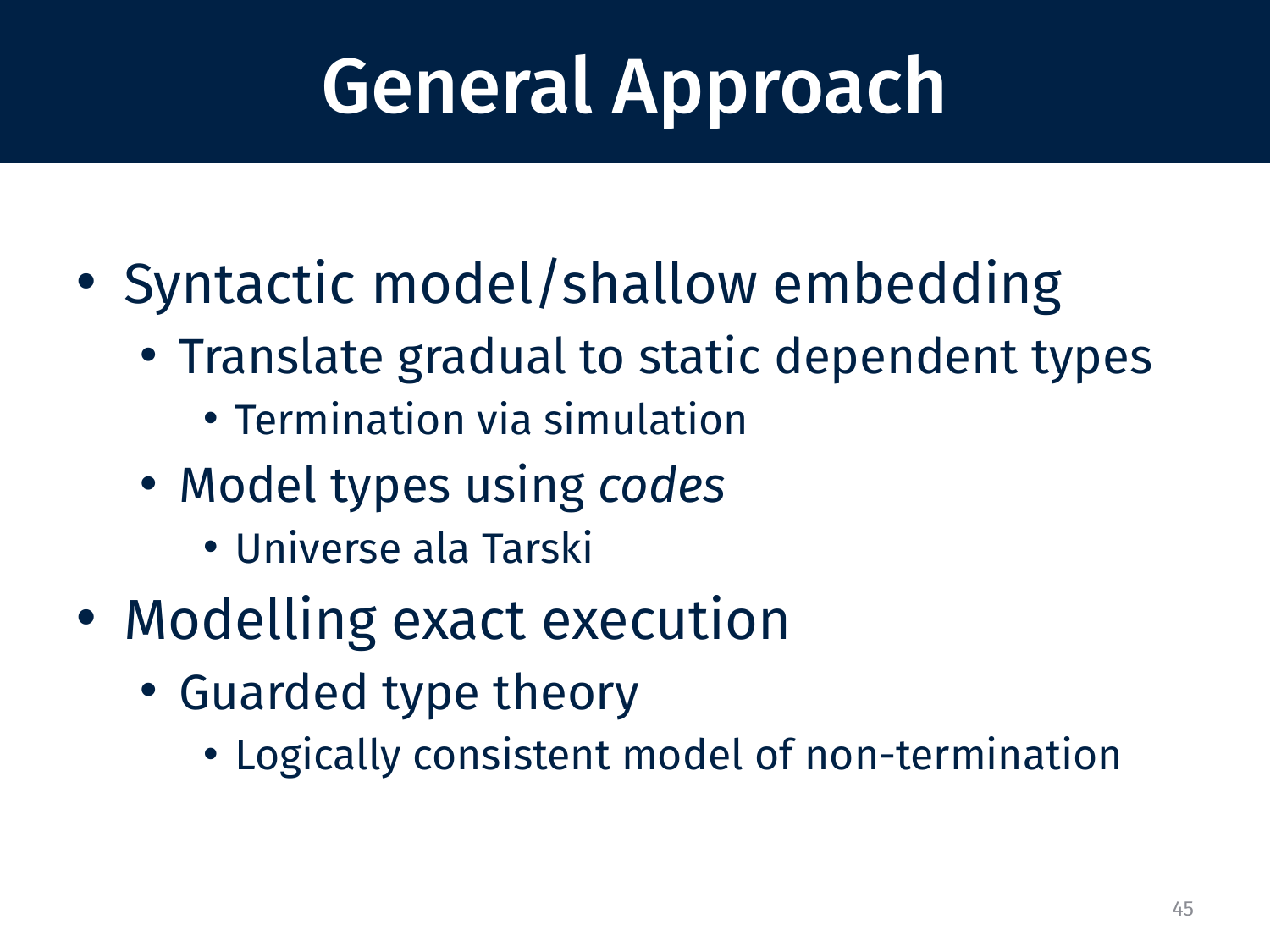

# General Approach
Syntactic model/shallow embedding
Translate gradual to static dependent types
Termination via simulation
Model types using codes
Universe ala Tarski
Modelling exact execution
Guarded type theory
Logically consistent model of non-termination
45